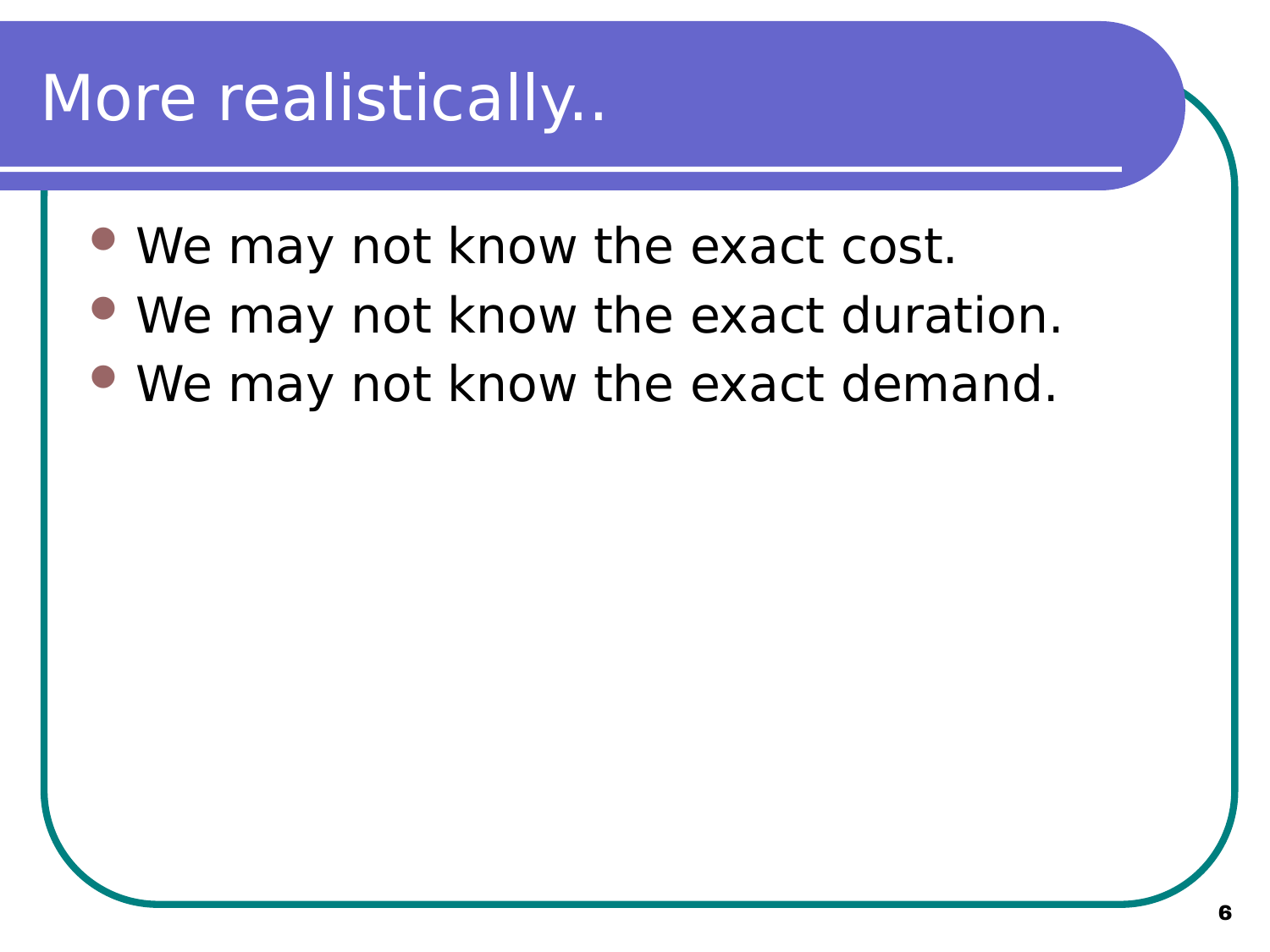

# More realistically..
We may not know the exact cost.
We may not know the exact duration.
We may not know the exact demand.

6